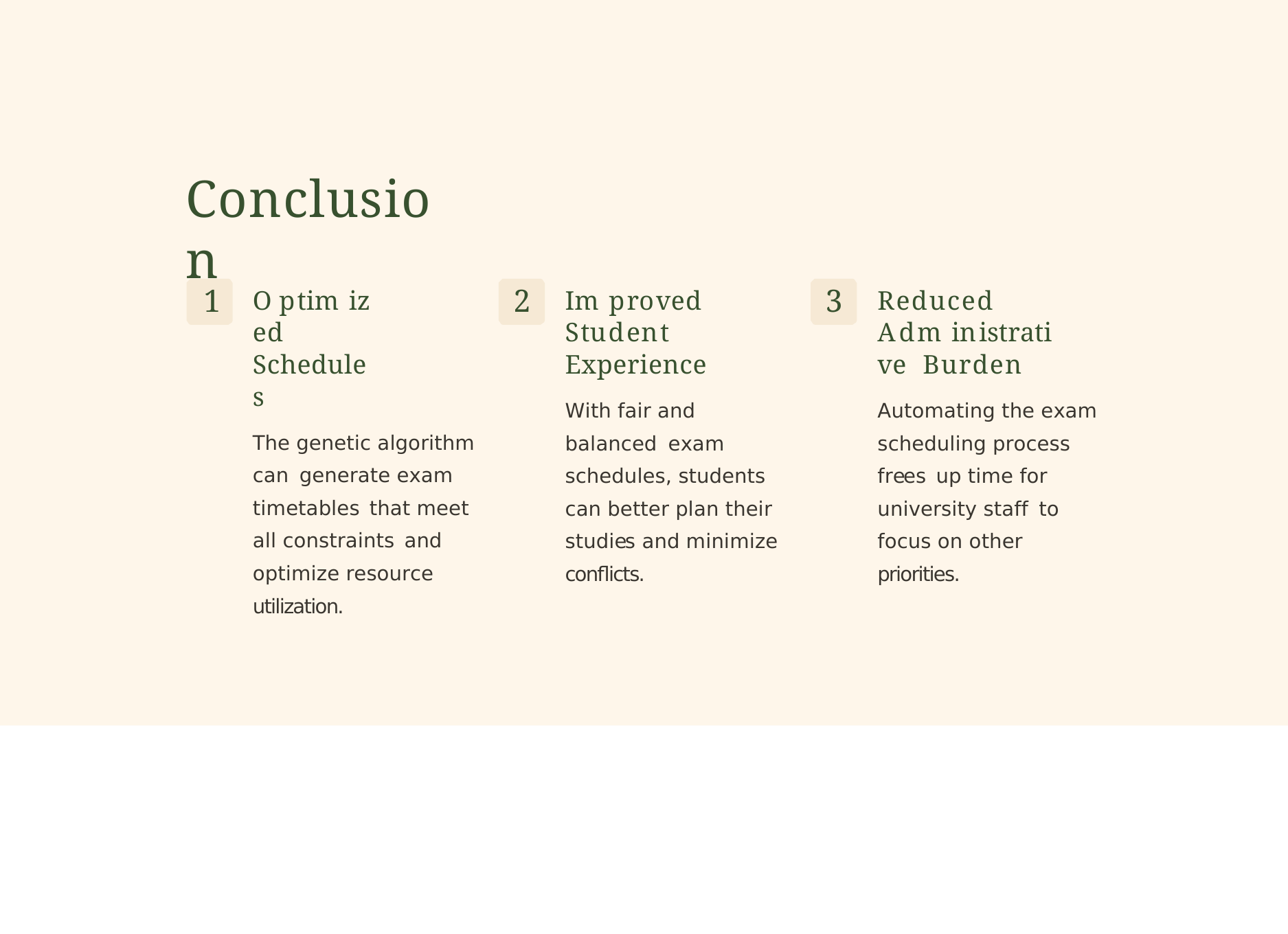

# Conclusion

1
2
3
Optimized  Schedules
The genetic algorithm can  generate exam timetables  that meet all constraints  and optimize resource  utilization.
Improved Student  Experience
With fair and balanced  exam schedules, students  can better plan their  studies and minimize  conflicts.
Reduced  Administrative  Burden
Automating the exam  scheduling process frees  up time for university staff  to focus on other  priorities.